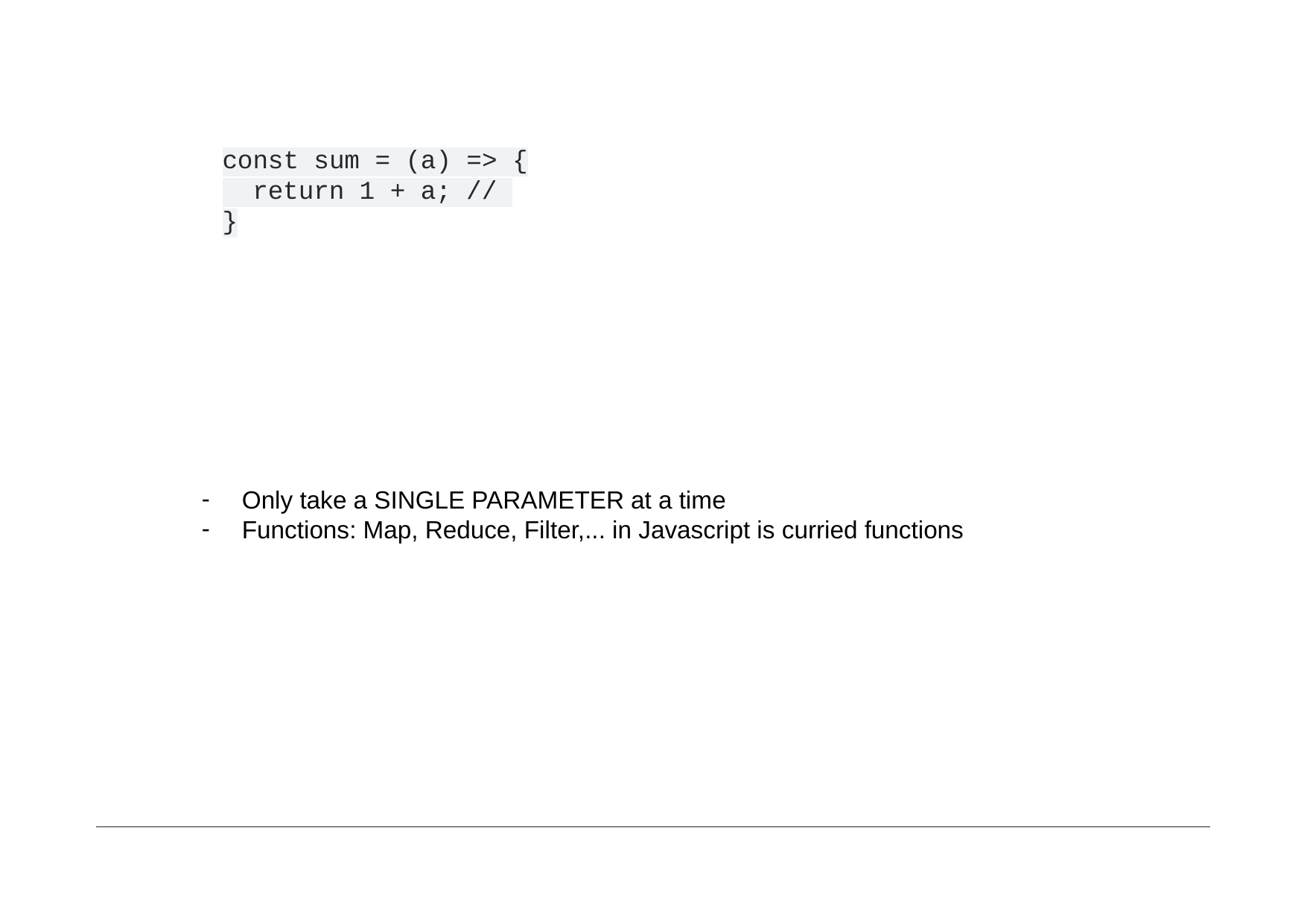

const sum = (a) => {
  return 1 + a; //
}

Only take a SINGLE PARAMETER at a time
Functions: Map, Reduce, Filter,... in Javascript is curried functions